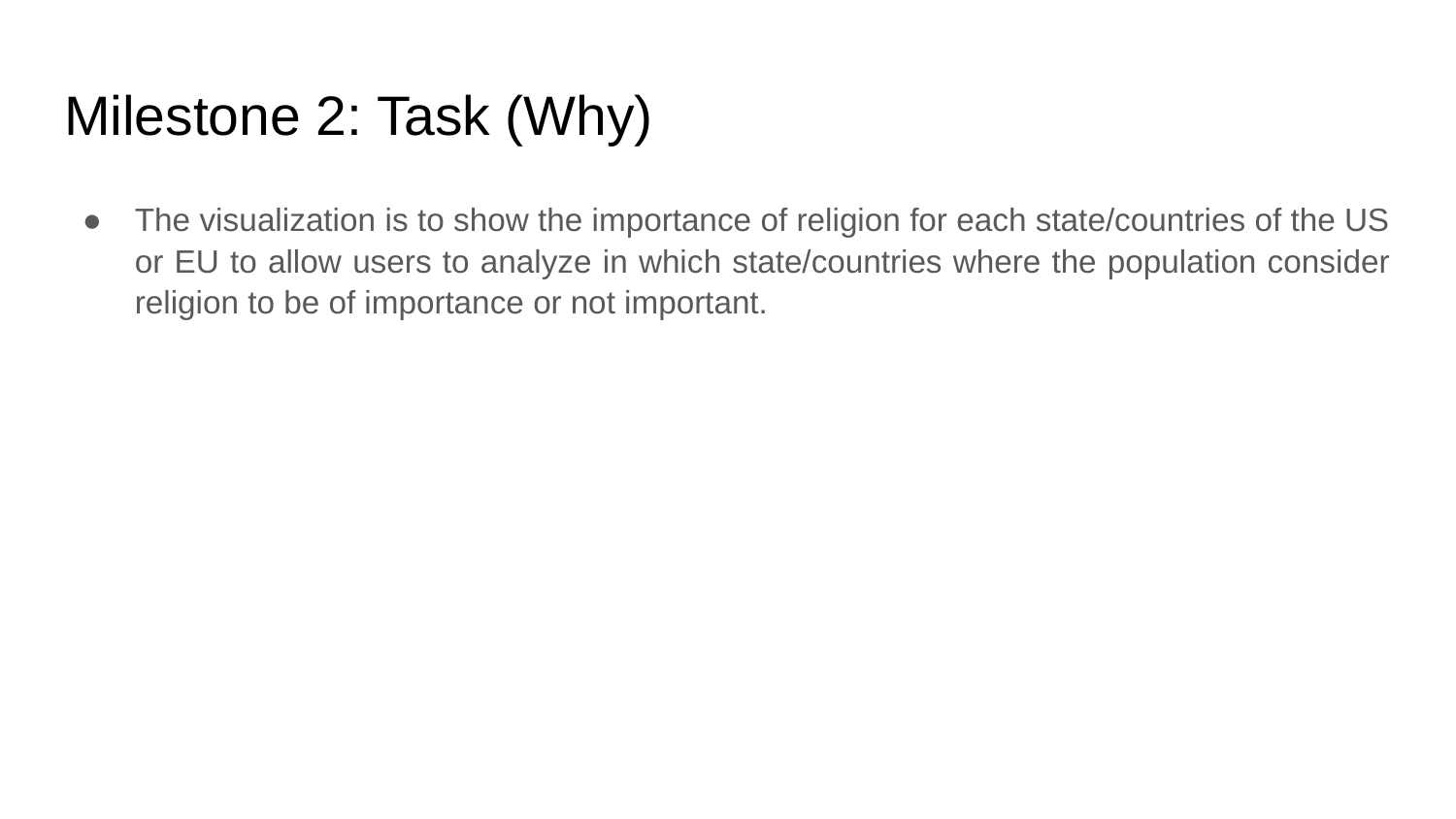

# Milestone 2: Task (Why)
The visualization is to show the importance of religion for each state/countries of the US or EU to allow users to analyze in which state/countries where the population consider religion to be of importance or not important.